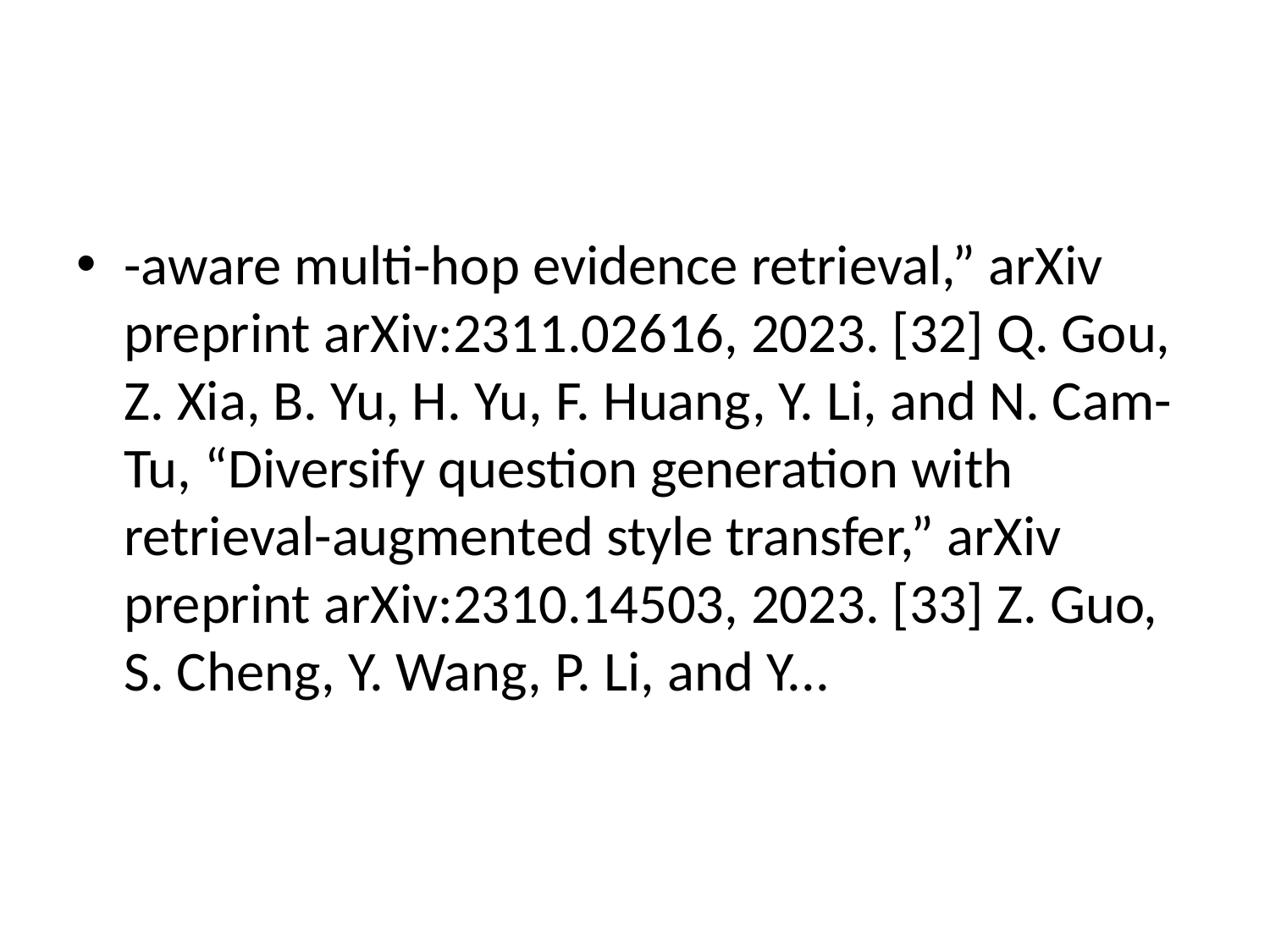

#
-aware multi-hop evidence retrieval,” arXiv preprint arXiv:2311.02616, 2023. [32] Q. Gou, Z. Xia, B. Yu, H. Yu, F. Huang, Y. Li, and N. Cam-Tu, “Diversify question generation with retrieval-augmented style transfer,” arXiv preprint arXiv:2310.14503, 2023. [33] Z. Guo, S. Cheng, Y. Wang, P. Li, and Y...